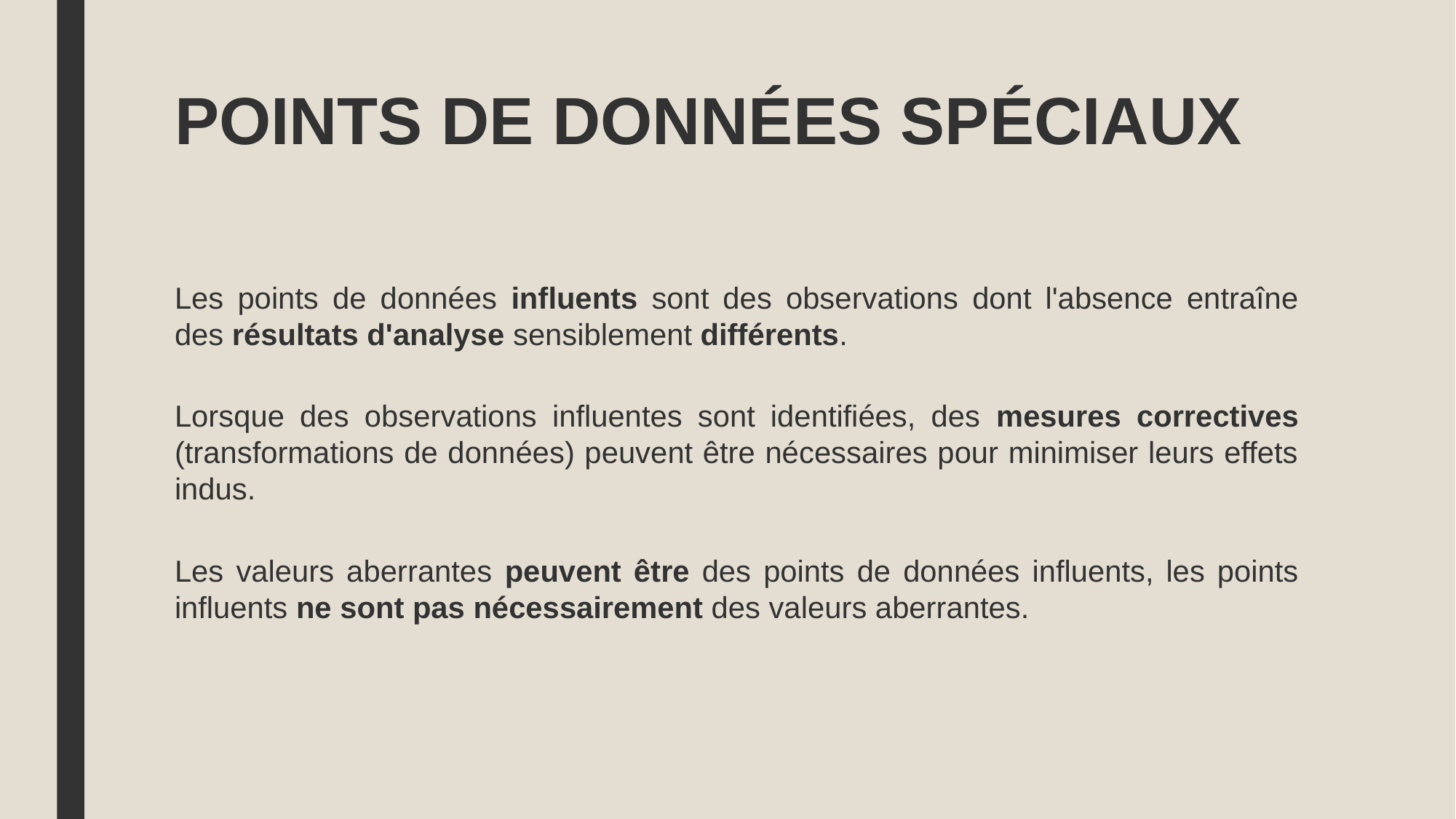

# POINTS DE DONNÉES SPÉCIAUX
Les points de données influents sont des observations dont l'absence entraîne des résultats d'analyse sensiblement différents.

Lorsque des observations influentes sont identifiées, des mesures correctives (transformations de données) peuvent être nécessaires pour minimiser leurs effets indus.

Les valeurs aberrantes peuvent être des points de données influents, les points influents ne sont pas nécessairement des valeurs aberrantes.